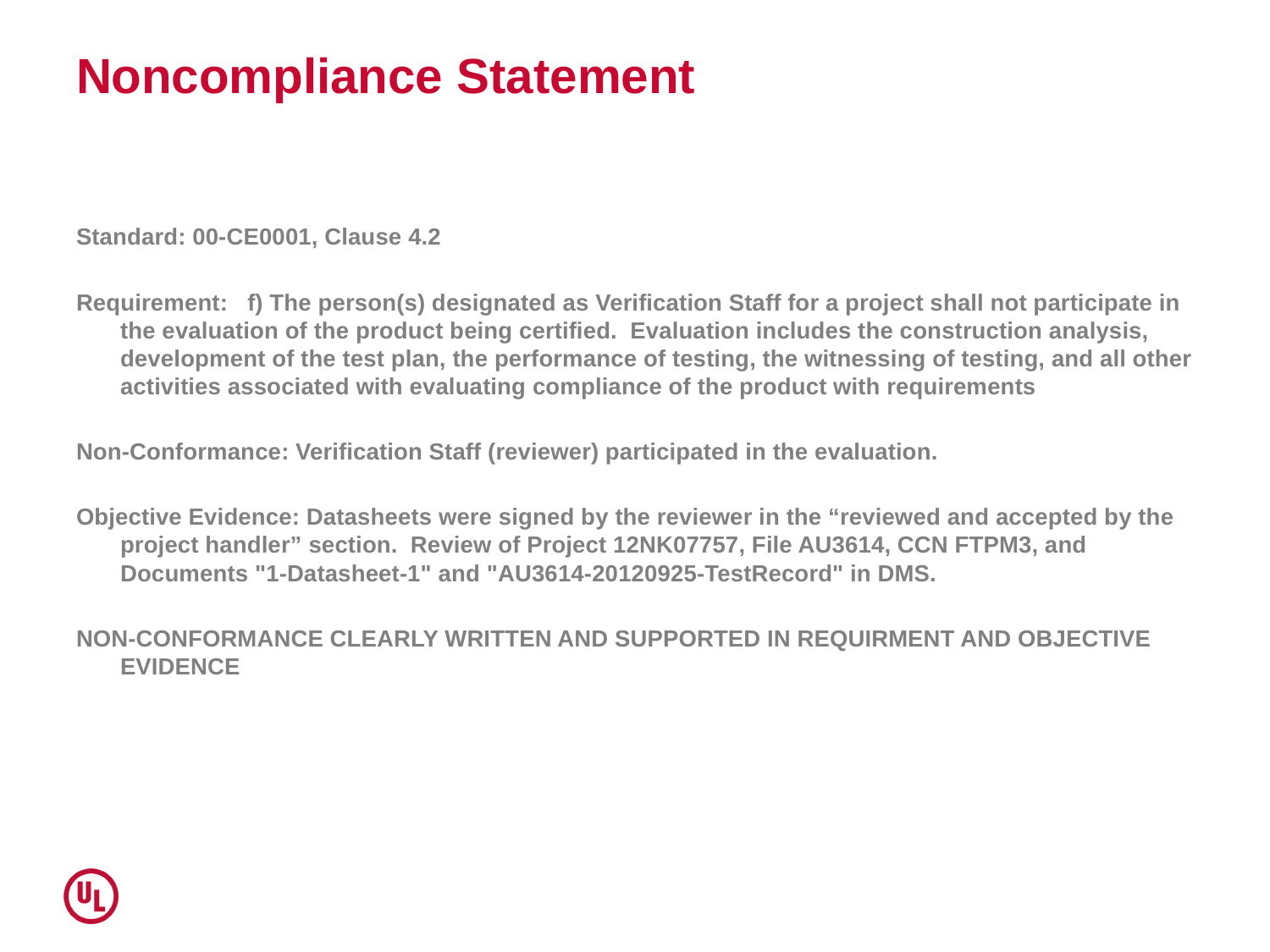

# Noncompliance Statement
Standard: 00-CE0001, Clause 4.2

Requirement:   f) The person(s) designated as Verification Staff for a project shall not participate in the evaluation of the product being certified.  Evaluation includes the construction analysis, development of the test plan, the performance of testing, the witnessing of testing, and all other activities associated with evaluating compliance of the product with requirements

Non-Conformance: Verification Staff (reviewer) participated in the evaluation.

Objective Evidence: Datasheets were signed by the reviewer in the “reviewed and accepted by the project handler” section.  Review of Project 12NK07757, File AU3614, CCN FTPM3, and Documents "1-Datasheet-1" and "AU3614-20120925-TestRecord" in DMS.

NON-CONFORMANCE CLEARLY WRITTEN AND SUPPORTED IN REQUIRMENT AND OBJECTIVE EVIDENCE